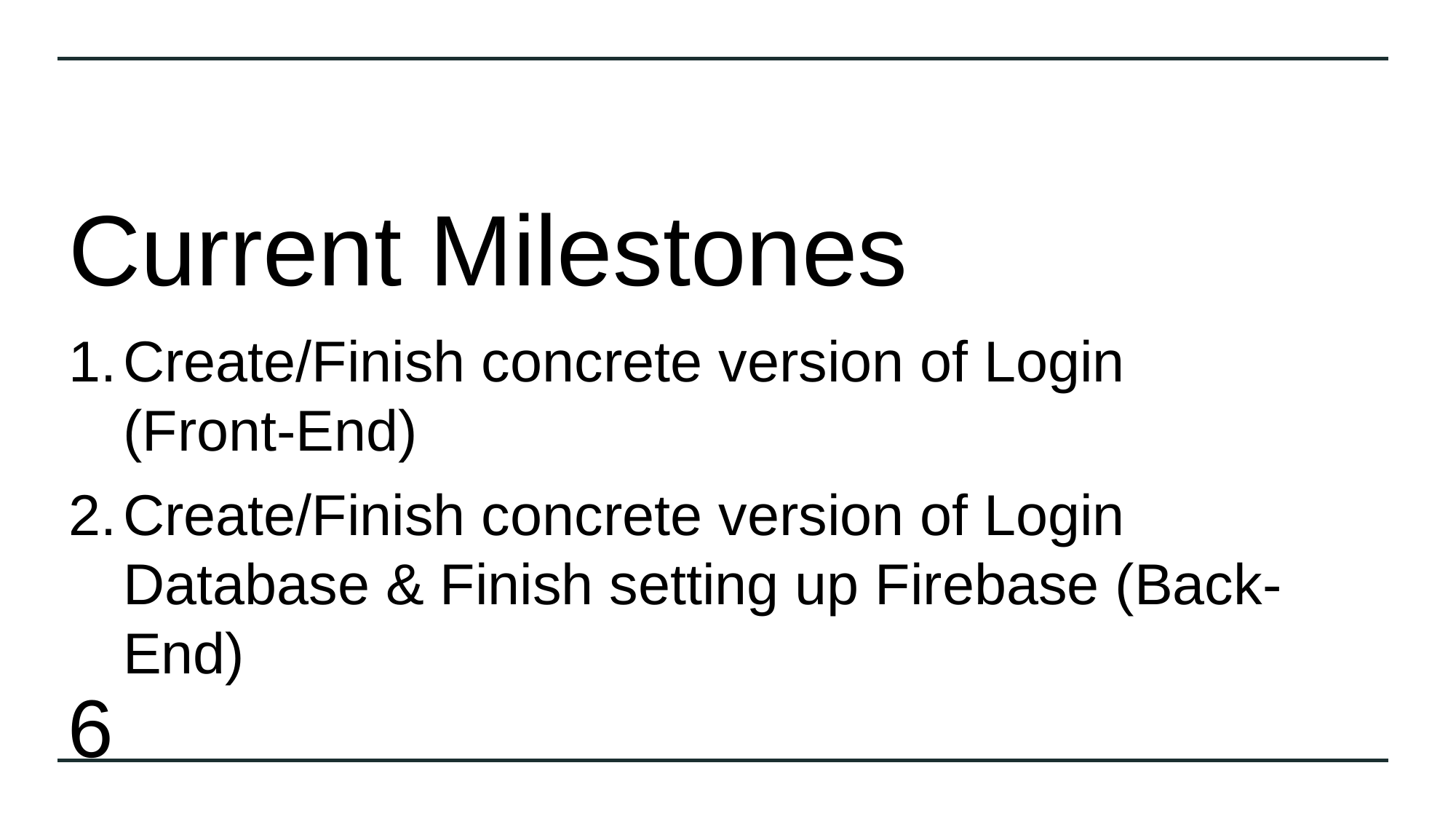

# Current Milestones
Create/Finish concrete version of Login (Front-End)
Create/Finish concrete version of Login Database & Finish setting up Firebase (Back-End)
6